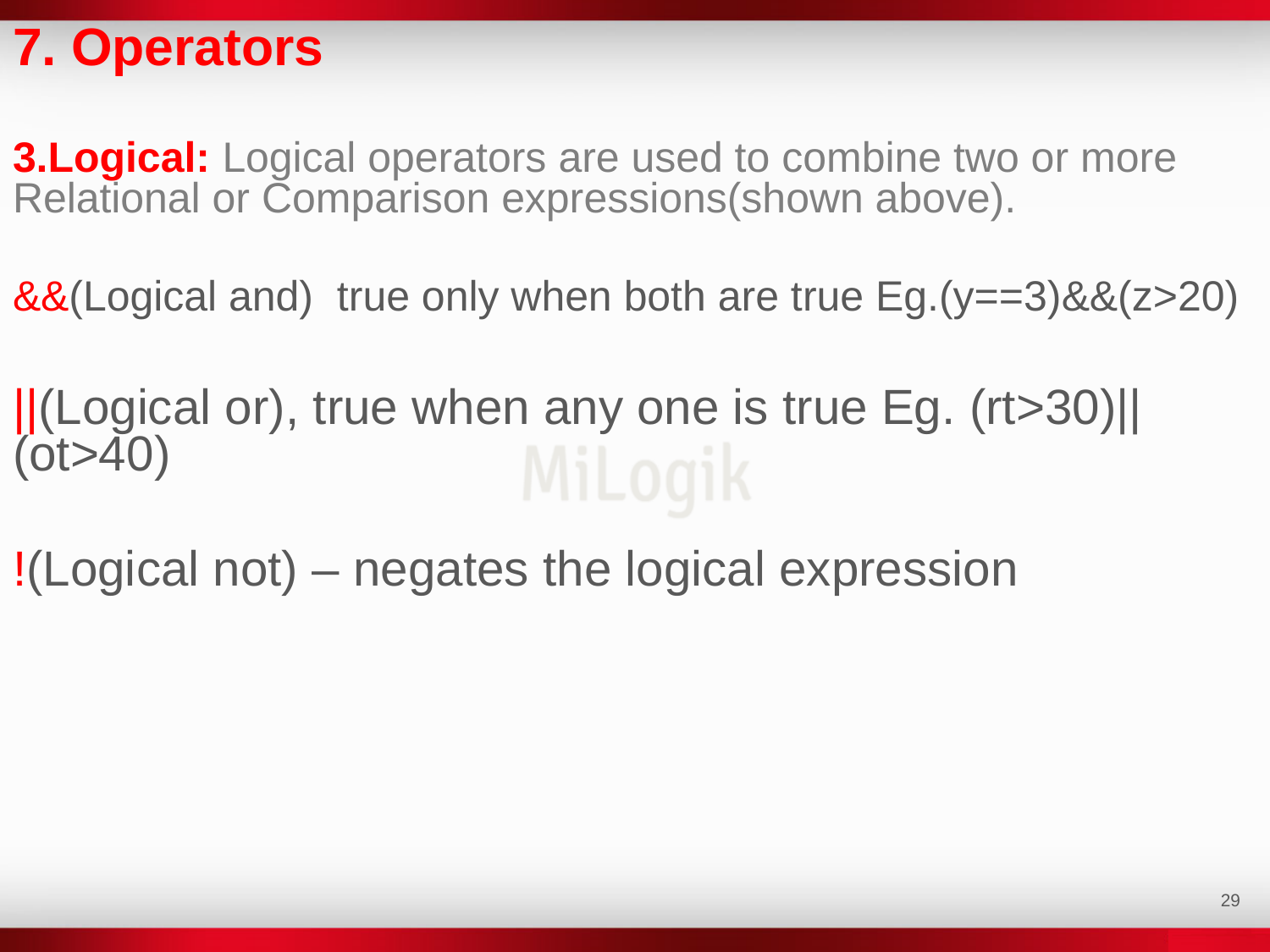

7. Operators

3.Logical: Logical operators are used to combine two or more Relational or Comparison expressions(shown above).

&&(Logical and)  true only when both are true Eg.(y==3)&&(z>20)

||(Logical or), true when any one is true Eg. (rt>30)||(ot>40)

!(Logical not) – negates the logical expression
29